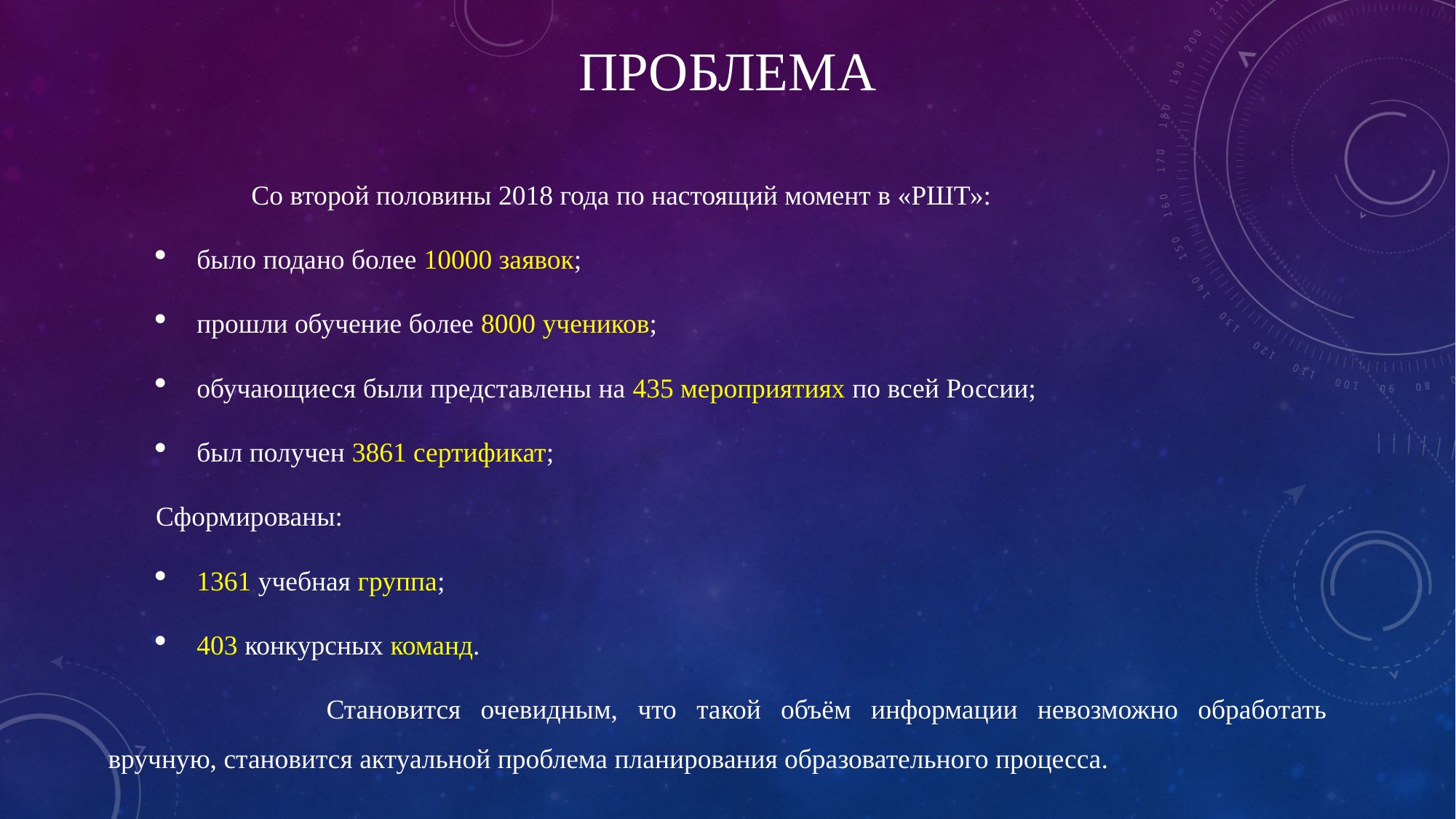

# Проблема
	Со второй половины 2018 года по настоящий момент в «РШТ»:
было подано более 10000 заявок;
прошли обучение более 8000 учеников;
обучающиеся были представлены на 435 мероприятиях по всей России;
был получен 3861 сертификат;
Сформированы:
1361 учебная группа;
403 конкурсных команд.
		Становится очевидным, что такой объём информации невозможно обработать вручную, становится актуальной проблема планирования образовательного процесса.